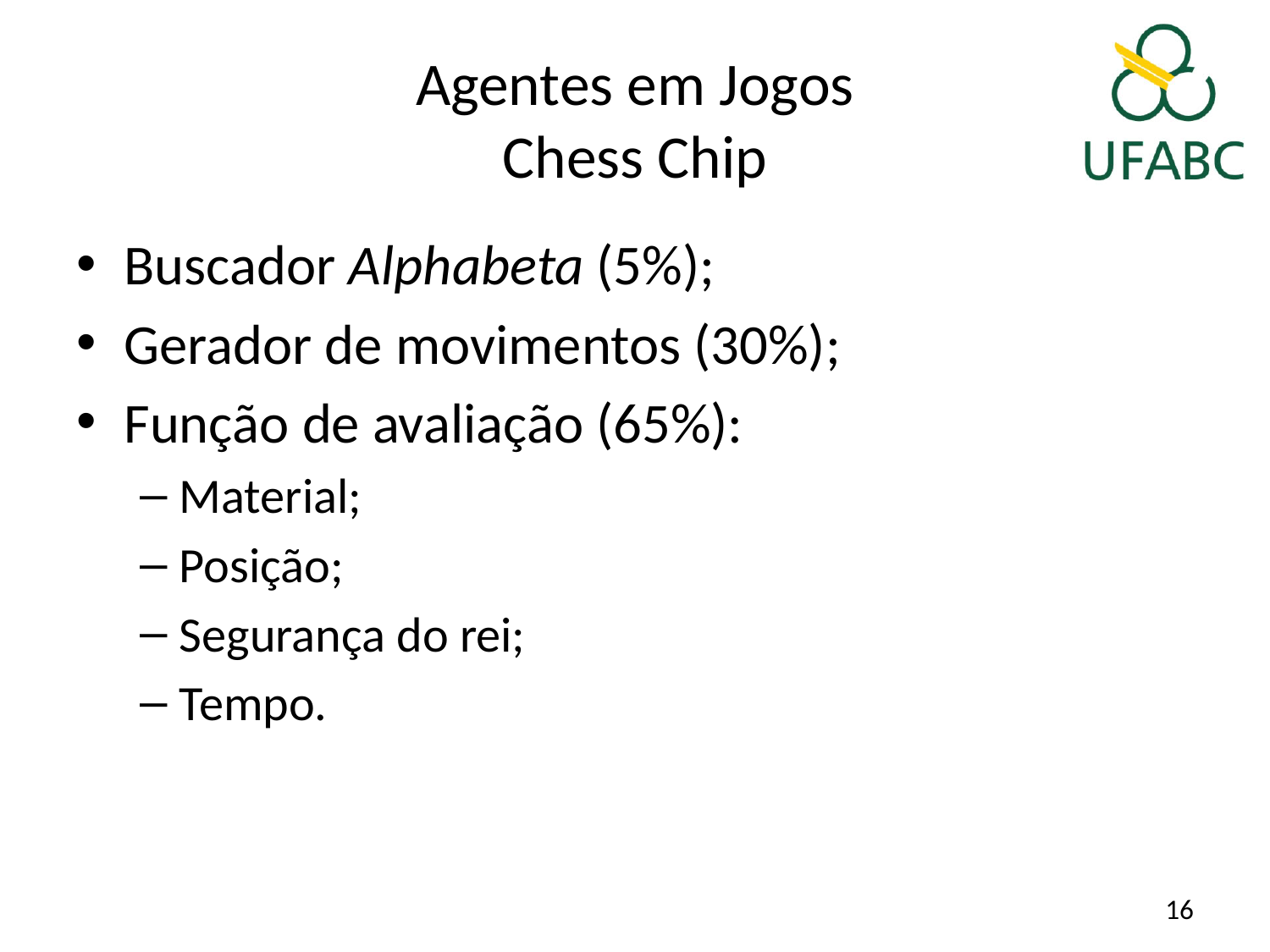

# Agentes em Jogos Chess Chip
Buscador Alphabeta (5%);
Gerador de movimentos (30%);
Função de avaliação (65%):
Material;
Posição;
Segurança do rei;
Tempo.

16